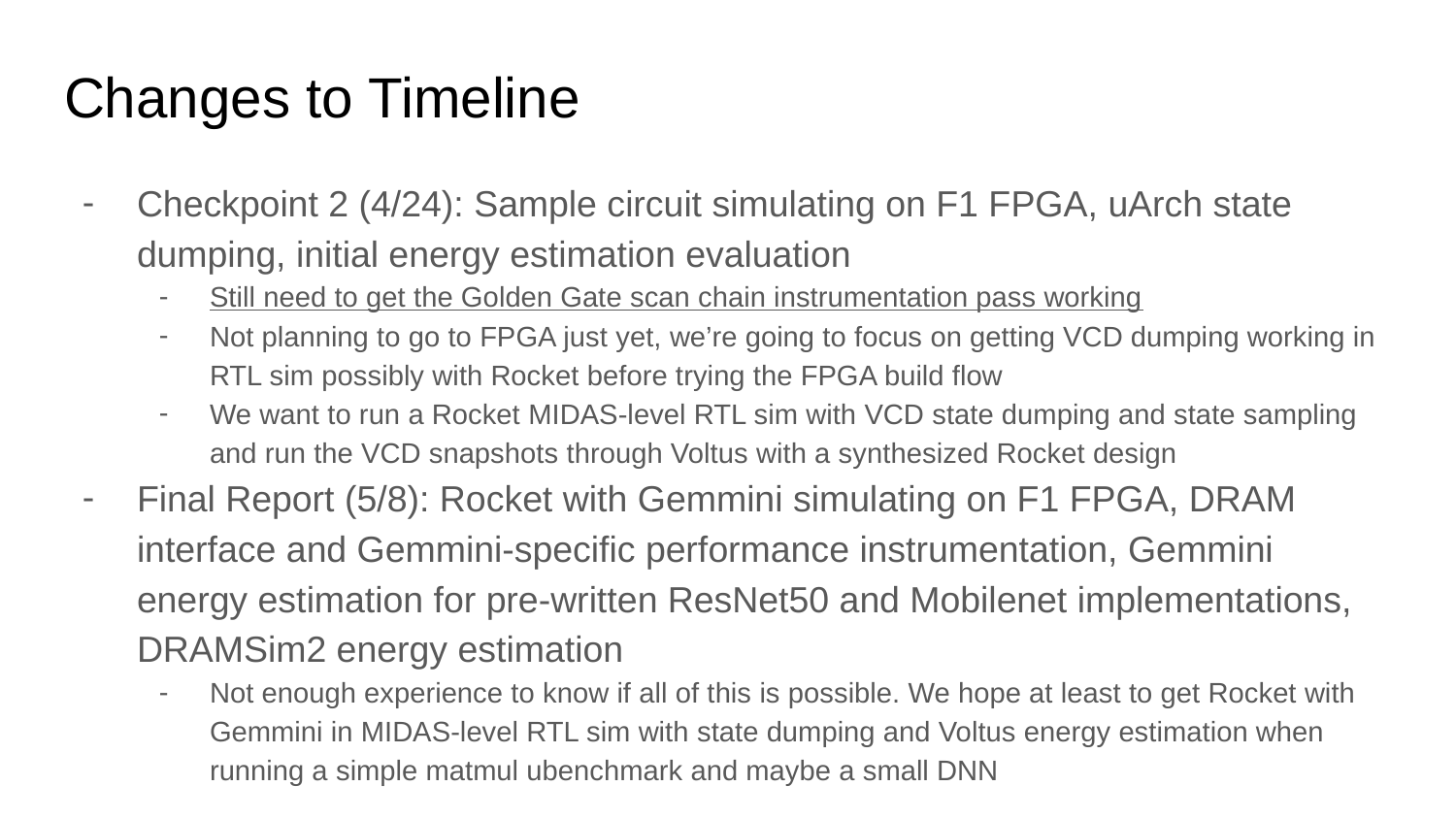

# Changes to Timeline
Checkpoint 2 (4/24): Sample circuit simulating on F1 FPGA, uArch state dumping, initial energy estimation evaluation
Still need to get the Golden Gate scan chain instrumentation pass working
Not planning to go to FPGA just yet, we’re going to focus on getting VCD dumping working in RTL sim possibly with Rocket before trying the FPGA build flow
We want to run a Rocket MIDAS-level RTL sim with VCD state dumping and state sampling and run the VCD snapshots through Voltus with a synthesized Rocket design
Final Report (5/8): Rocket with Gemmini simulating on F1 FPGA, DRAM interface and Gemmini-specific performance instrumentation, Gemmini energy estimation for pre-written ResNet50 and Mobilenet implementations, DRAMSim2 energy estimation
Not enough experience to know if all of this is possible. We hope at least to get Rocket with Gemmini in MIDAS-level RTL sim with state dumping and Voltus energy estimation when running a simple matmul ubenchmark and maybe a small DNN